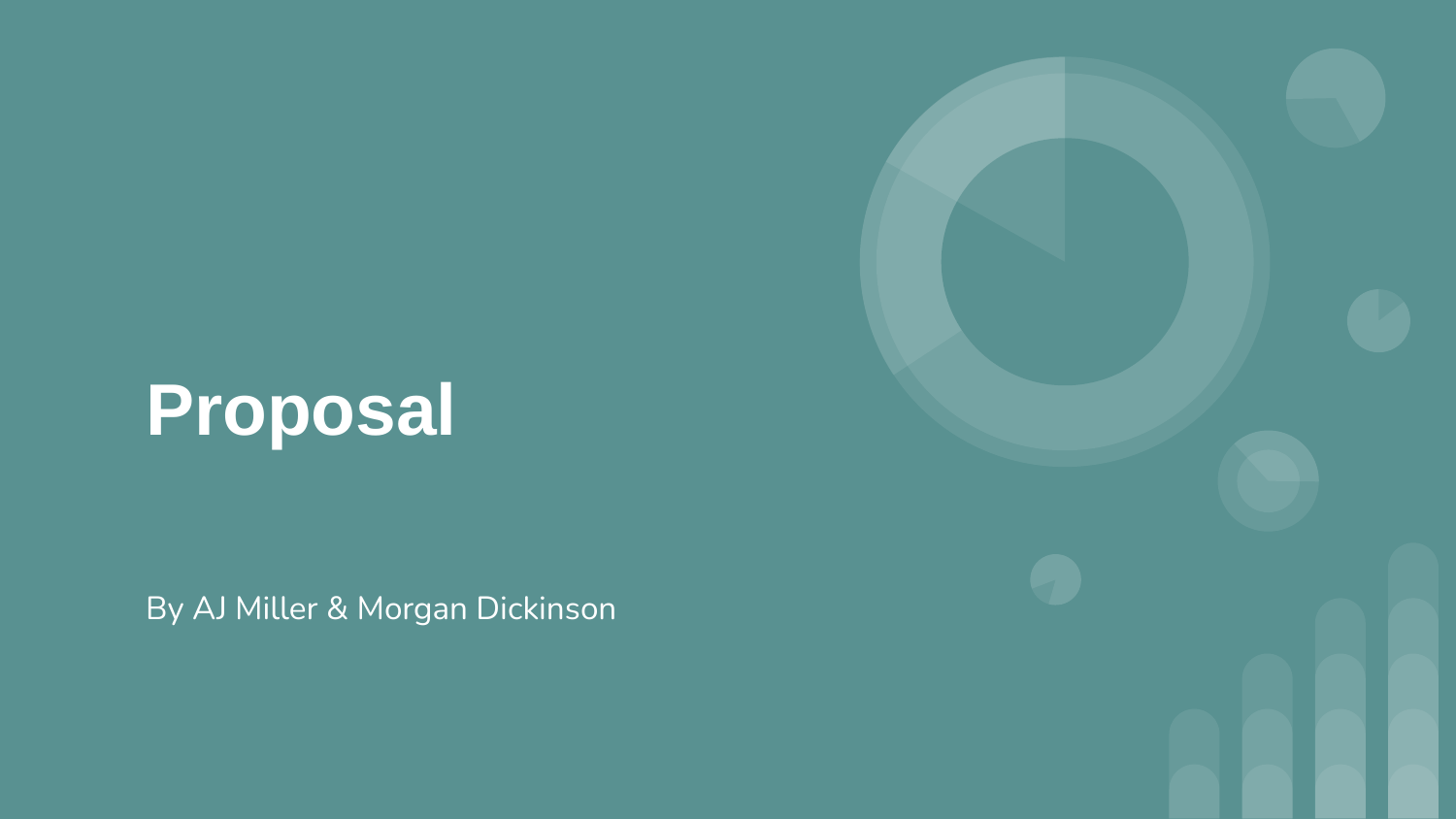

# Proposal
By AJ Miller & Morgan Dickinson